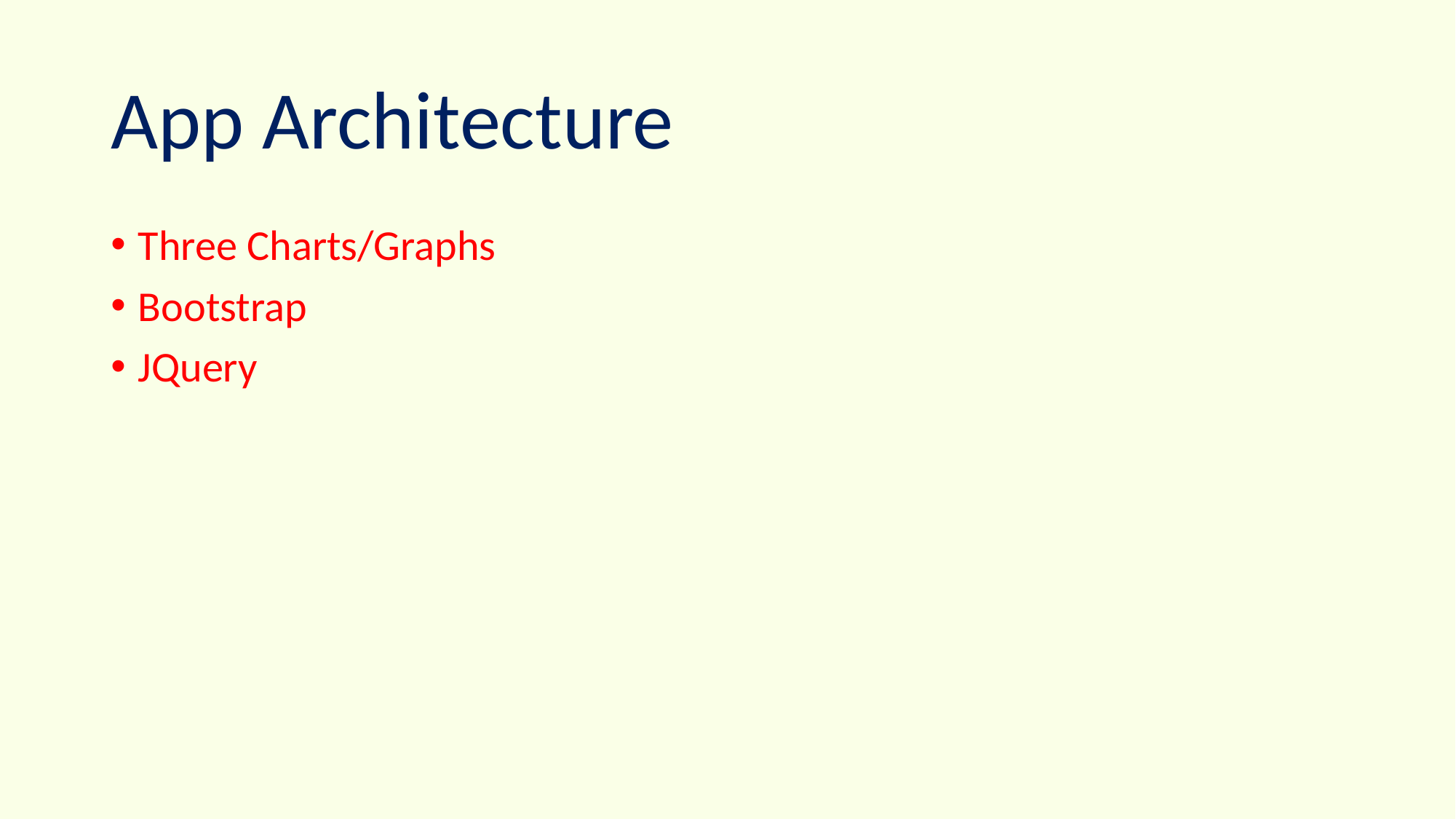

# App Architecture
Three Charts/Graphs
Bootstrap
JQuery